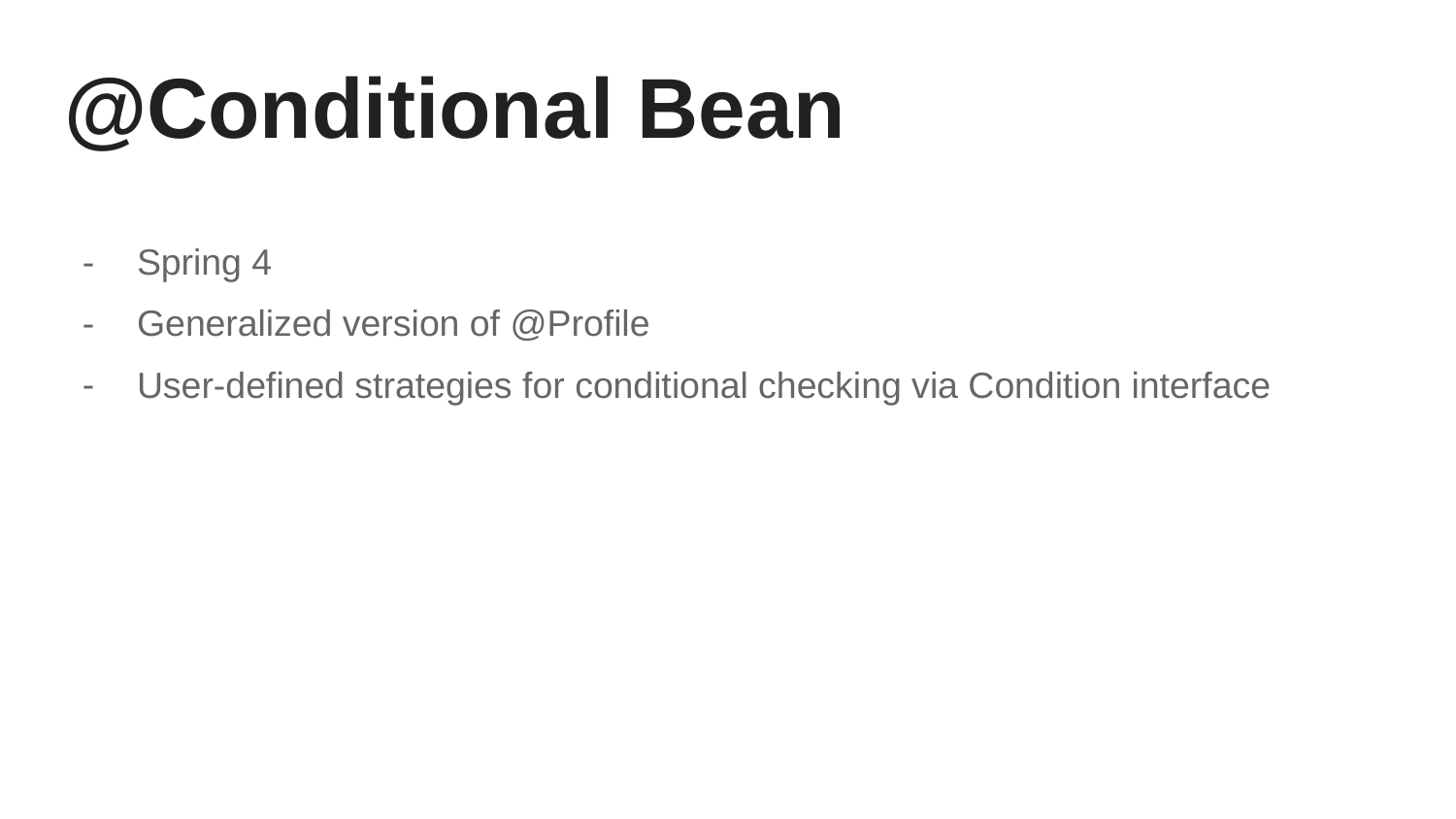

# @Conditional Bean
Spring 4
Generalized version of @Profile
User-defined strategies for conditional checking via Condition interface